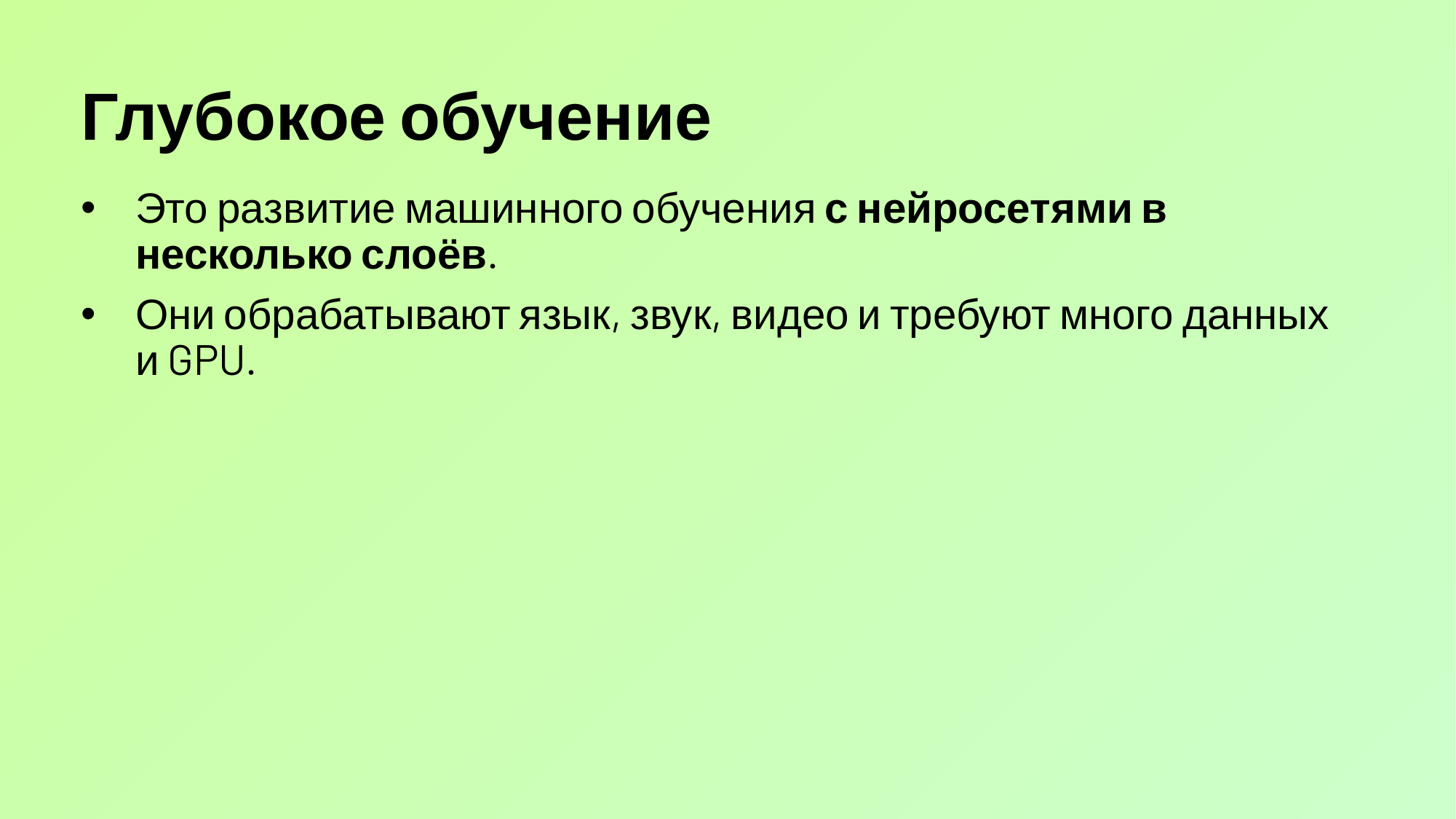

# Глубокое обучение
Это развитие машинного обучения с нейросетями в несколько слоёв.
Они обрабатывают язык, звук, видео и требуют много данных и GPU.